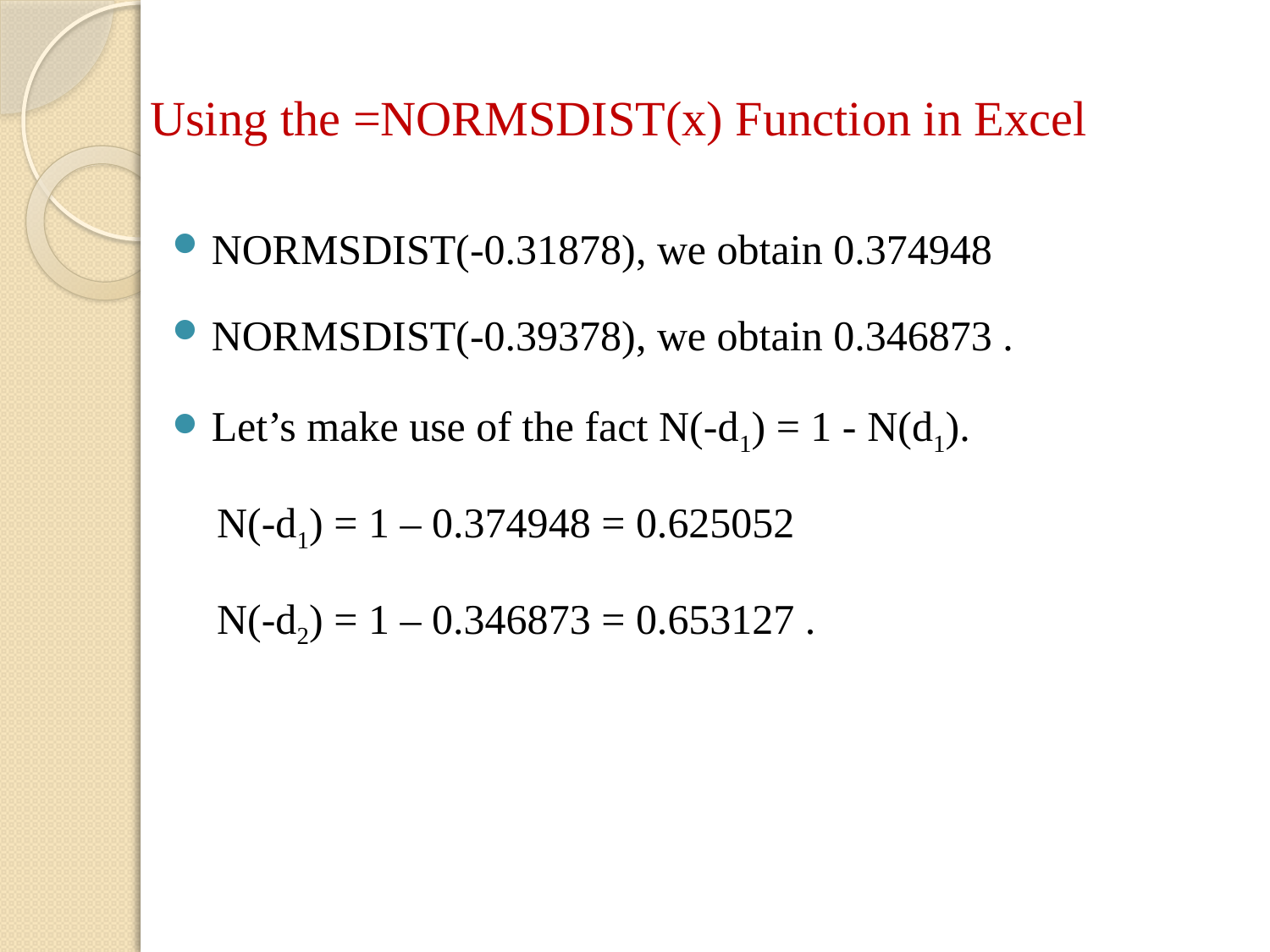

# Using the =NORMSDIST(x) Function in Excel
NORMSDIST(-0.31878), we obtain 0.374948
NORMSDIST(-0.39378), we obtain 0.346873 .
Let’s make use of the fact N(-d1) = 1 - N(d1).
N(-d1) = 1 – 0.374948 = 0.625052
N(-d2) = 1 – 0.346873 = 0.653127 .